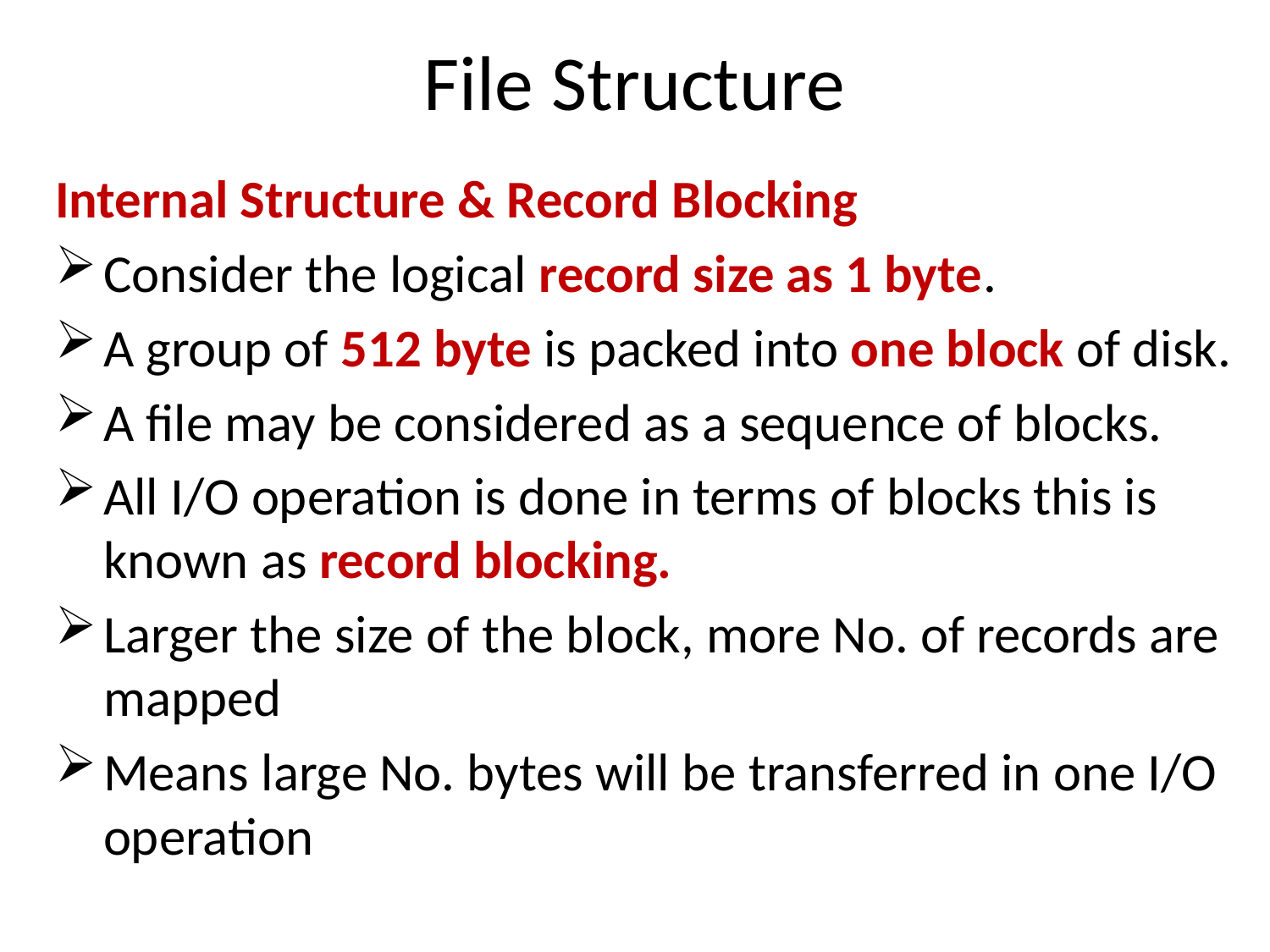

# File Structure
Internal Structure & Record Blocking
Consider the logical record size as 1 byte.
A group of 512 byte is packed into one block of disk.
A file may be considered as a sequence of blocks.
All I/O operation is done in terms of blocks this is known as record blocking.
Larger the size of the block, more No. of records are mapped
Means large No. bytes will be transferred in one I/O operation